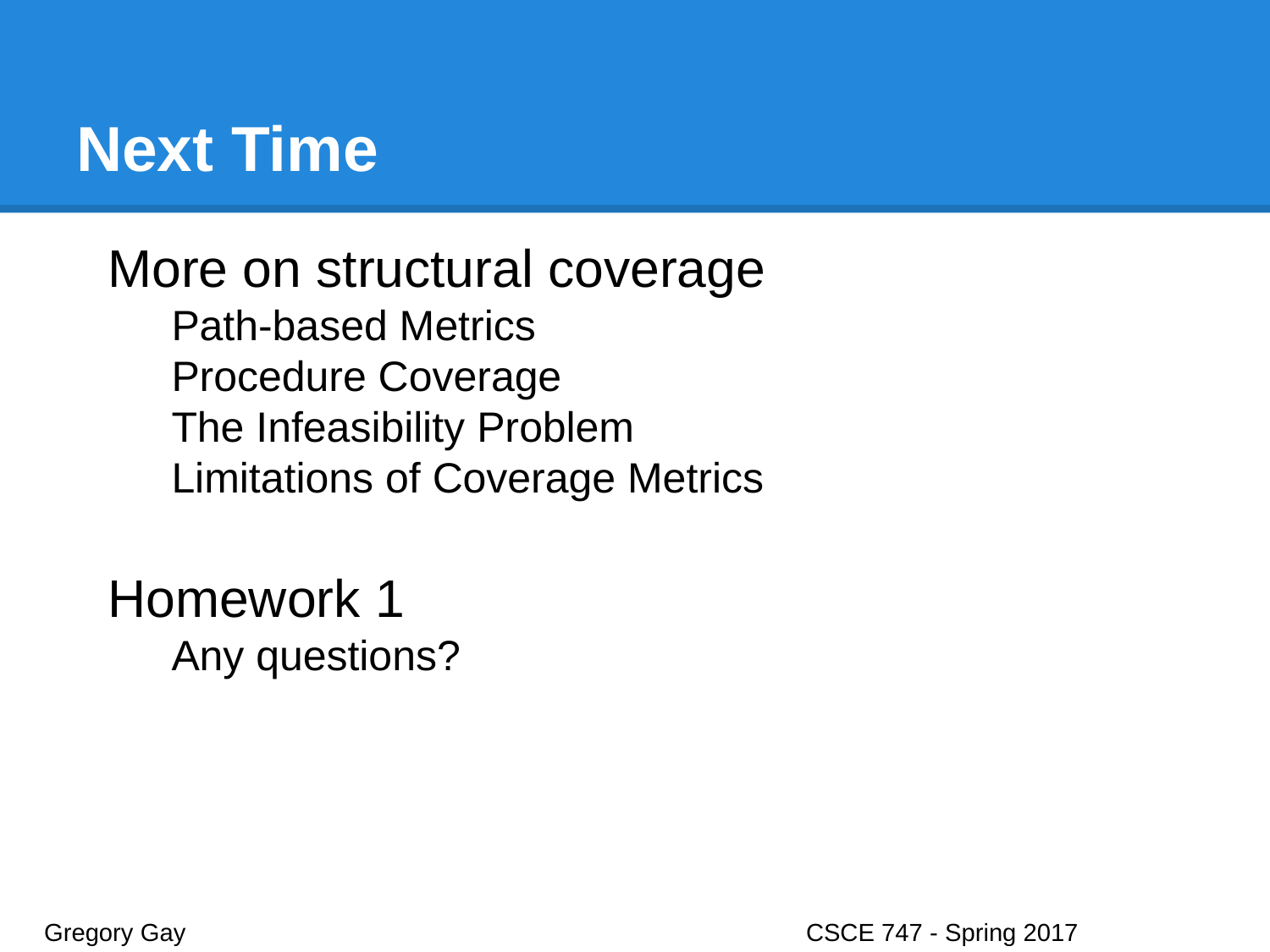

# Next Time
More on structural coverage
Path-based Metrics
Procedure Coverage
The Infeasibility Problem
Limitations of Coverage Metrics

Homework 1
Any questions?

Gregory Gay					CSCE 747 - Spring 2017							42